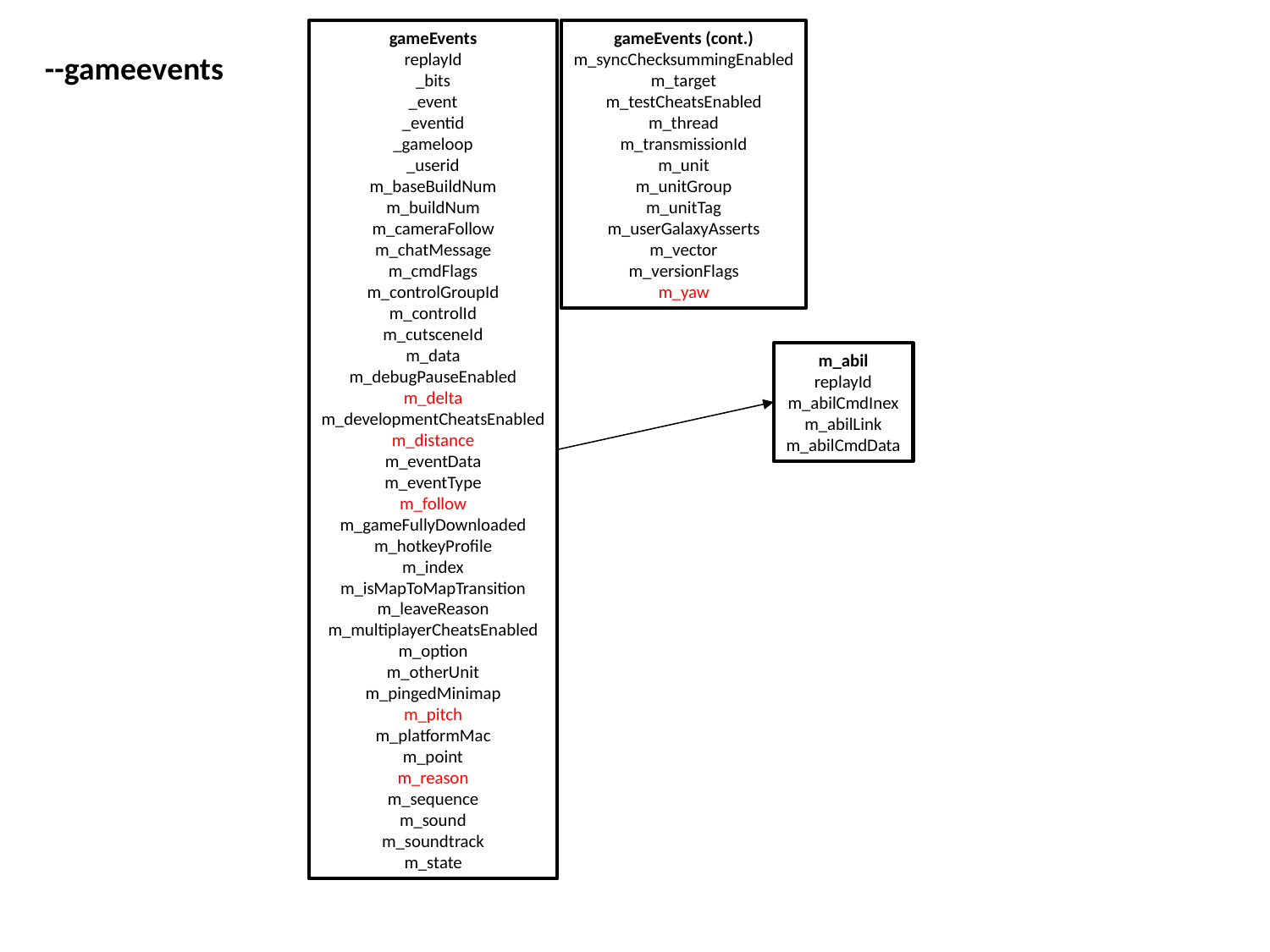

gameEvents
replayId
_bits
_event
_eventid
_gameloop
_userid
m_baseBuildNum
m_buildNum
m_cameraFollow
m_chatMessage
m_cmdFlags
m_controlGroupId
m_controlId
m_cutsceneId
m_data
m_debugPauseEnabled
m_delta
m_developmentCheatsEnabled
m_distance
m_eventData
m_eventType
m_follow
m_gameFullyDownloaded
m_hotkeyProfile
m_index
m_isMapToMapTransition
m_leaveReason
m_multiplayerCheatsEnabled
m_option
m_otherUnit
m_pingedMinimap
m_pitch
m_platformMac
m_point
m_reason
m_sequence
m_sound
m_soundtrack
m_state
gameEvents (cont.)
m_syncChecksummingEnabled
m_target
m_testCheatsEnabled
m_thread
m_transmissionId
m_unit
m_unitGroup
m_unitTag
m_userGalaxyAsserts
m_vector
m_versionFlags
m_yaw
--gameevents
m_abil
replayId
m_abilCmdInex
m_abilLink
m_abilCmdData